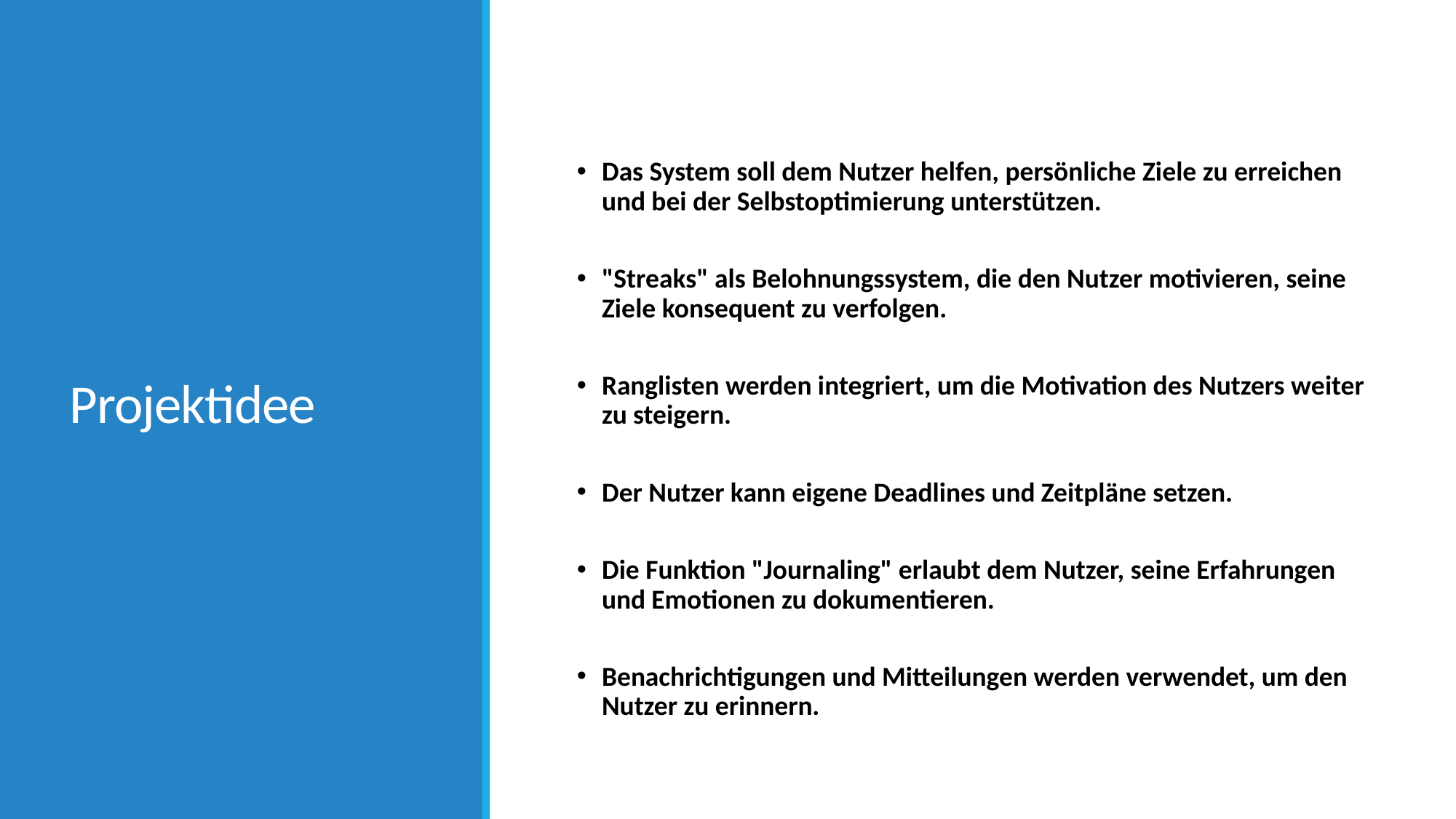

Projektidee
Das System soll dem Nutzer helfen, persönliche Ziele zu erreichen und bei der Selbstoptimierung unterstützen.

"Streaks" als Belohnungssystem, die den Nutzer motivieren, seine Ziele konsequent zu verfolgen.

Ranglisten werden integriert, um die Motivation des Nutzers weiter zu steigern.

Der Nutzer kann eigene Deadlines und Zeitpläne setzen.

Die Funktion "Journaling" erlaubt dem Nutzer, seine Erfahrungen und Emotionen zu dokumentieren.

Benachrichtigungen und Mitteilungen werden verwendet, um den Nutzer zu erinnern.